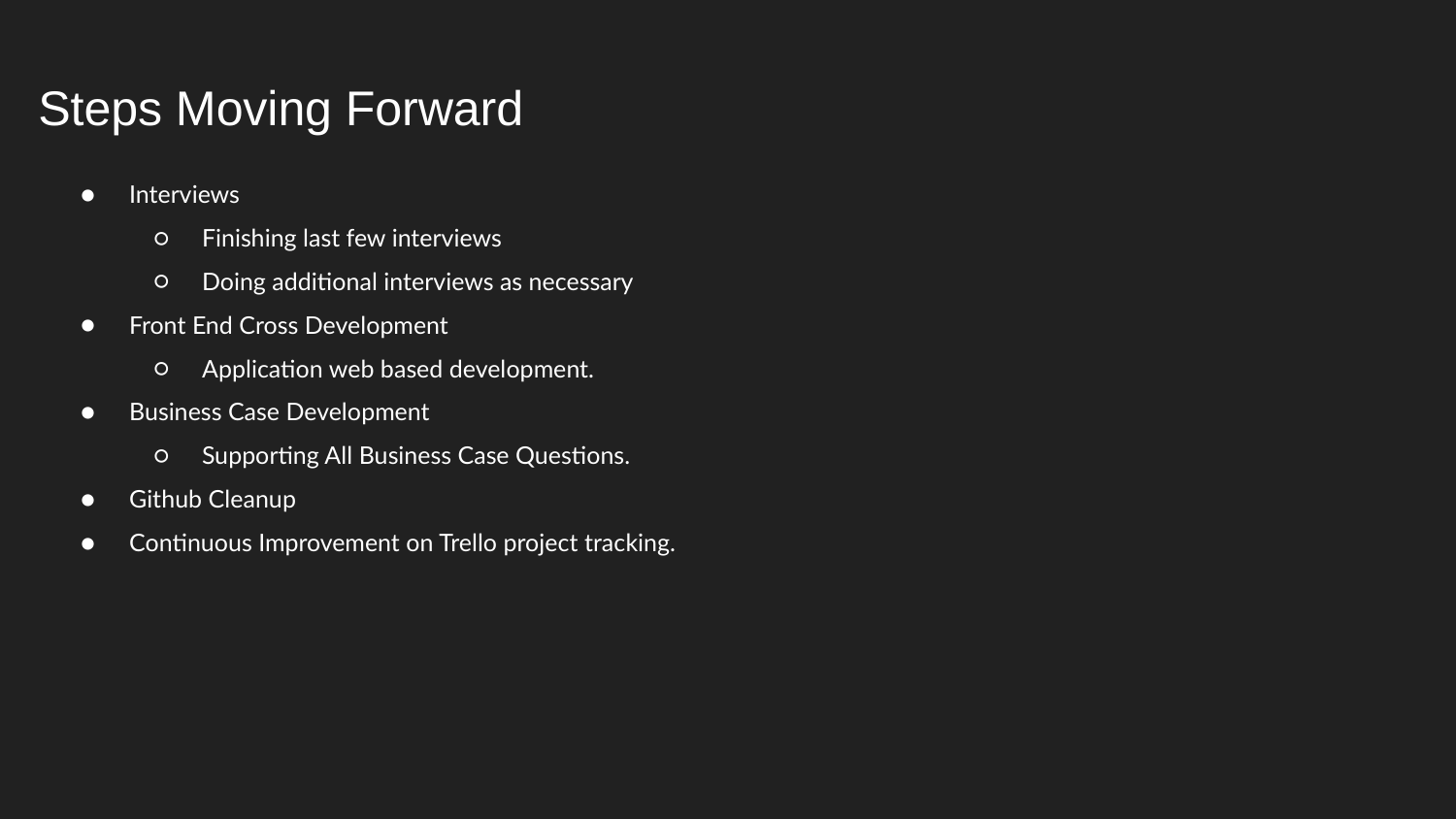

# Steps Moving Forward
Interviews
Finishing last few interviews
Doing additional interviews as necessary
Front End Cross Development
Application web based development.
Business Case Development
Supporting All Business Case Questions.
Github Cleanup
Continuous Improvement on Trello project tracking.